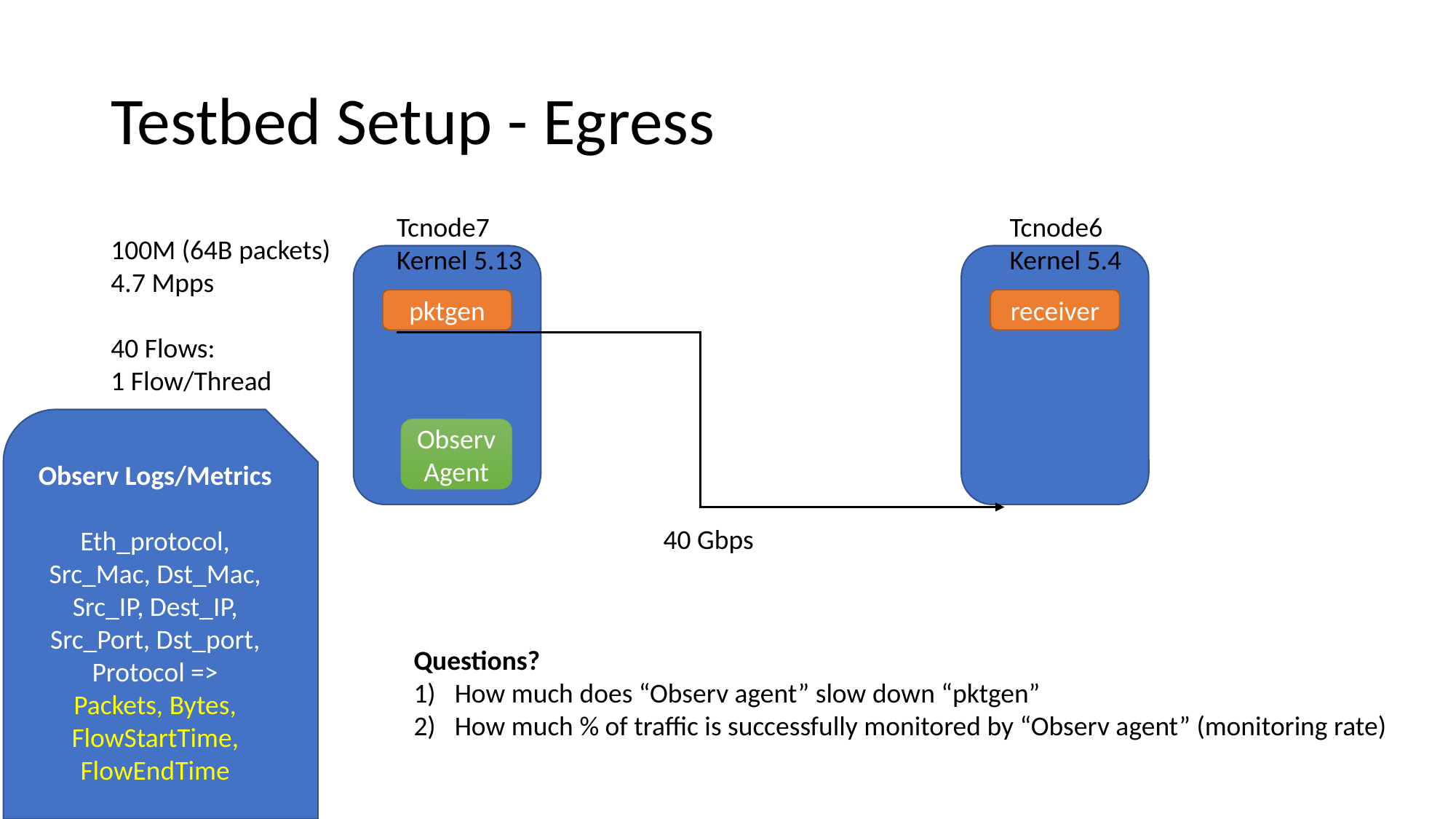

# Testbed Setup - Egress
Tcnode7
Kernel 5.13

Tcnode6
Kernel 5.4

100M (64B packets)
4.7 Mpps

40 Flows:
1 Flow/Thread

receiver
pktgen
Observ Logs/Metrics

Eth_protocol, Src_Mac, Dst_Mac, Src_IP, Dest_IP, Src_Port, Dst_port, Protocol =>
Packets, Bytes, FlowStartTime, FlowEndTime
Observ Agent
40 Gbps
Questions?
How much does “Observ agent” slow down “pktgen”
How much % of traffic is successfully monitored by “Observ agent” (monitoring rate)